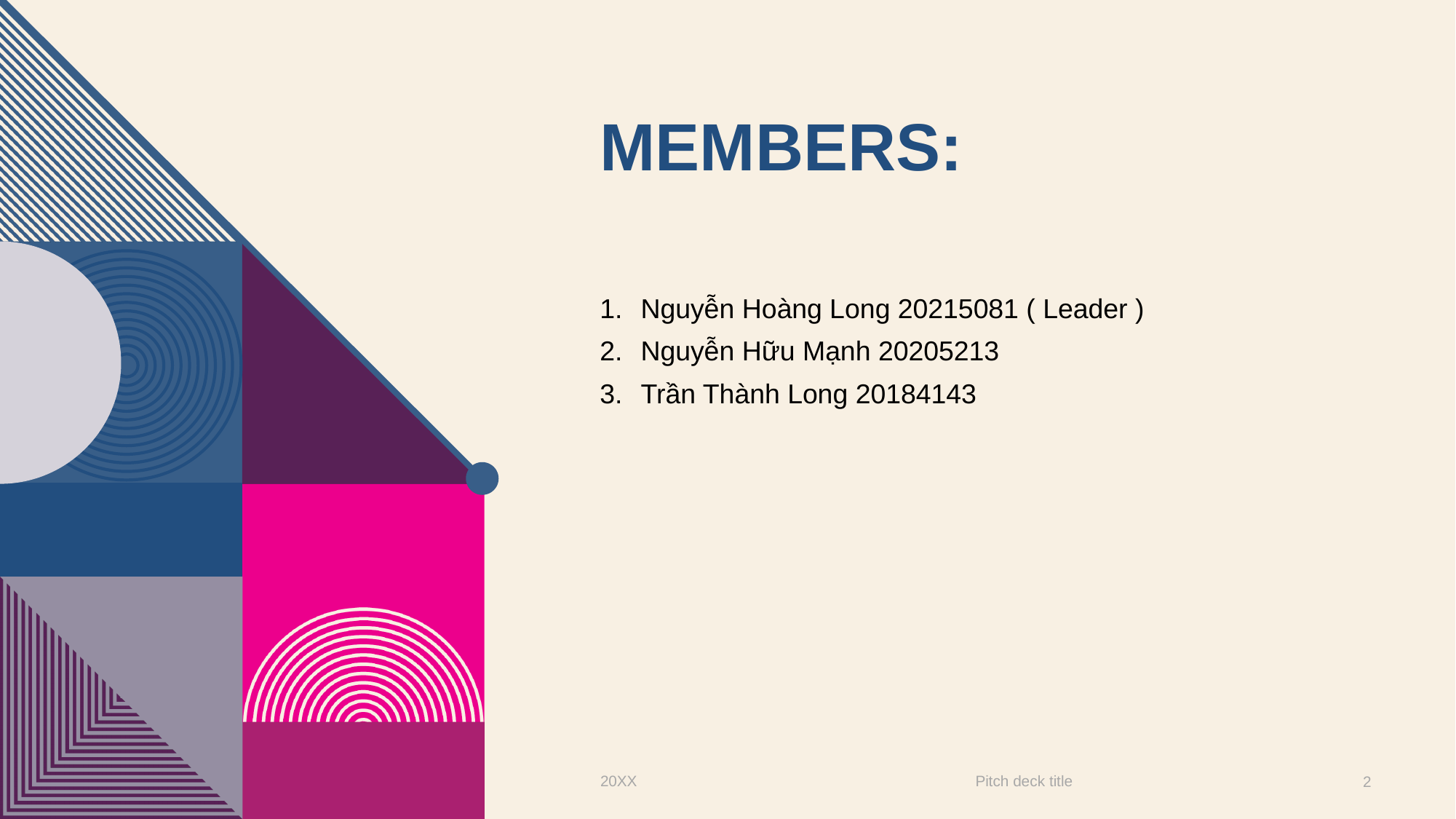

# MEMBERS:
Nguyễn Hoàng Long 20215081 ( Leader )
Nguyễn Hữu Mạnh 20205213
Trần Thành Long 20184143

Pitch deck title
20XX
2